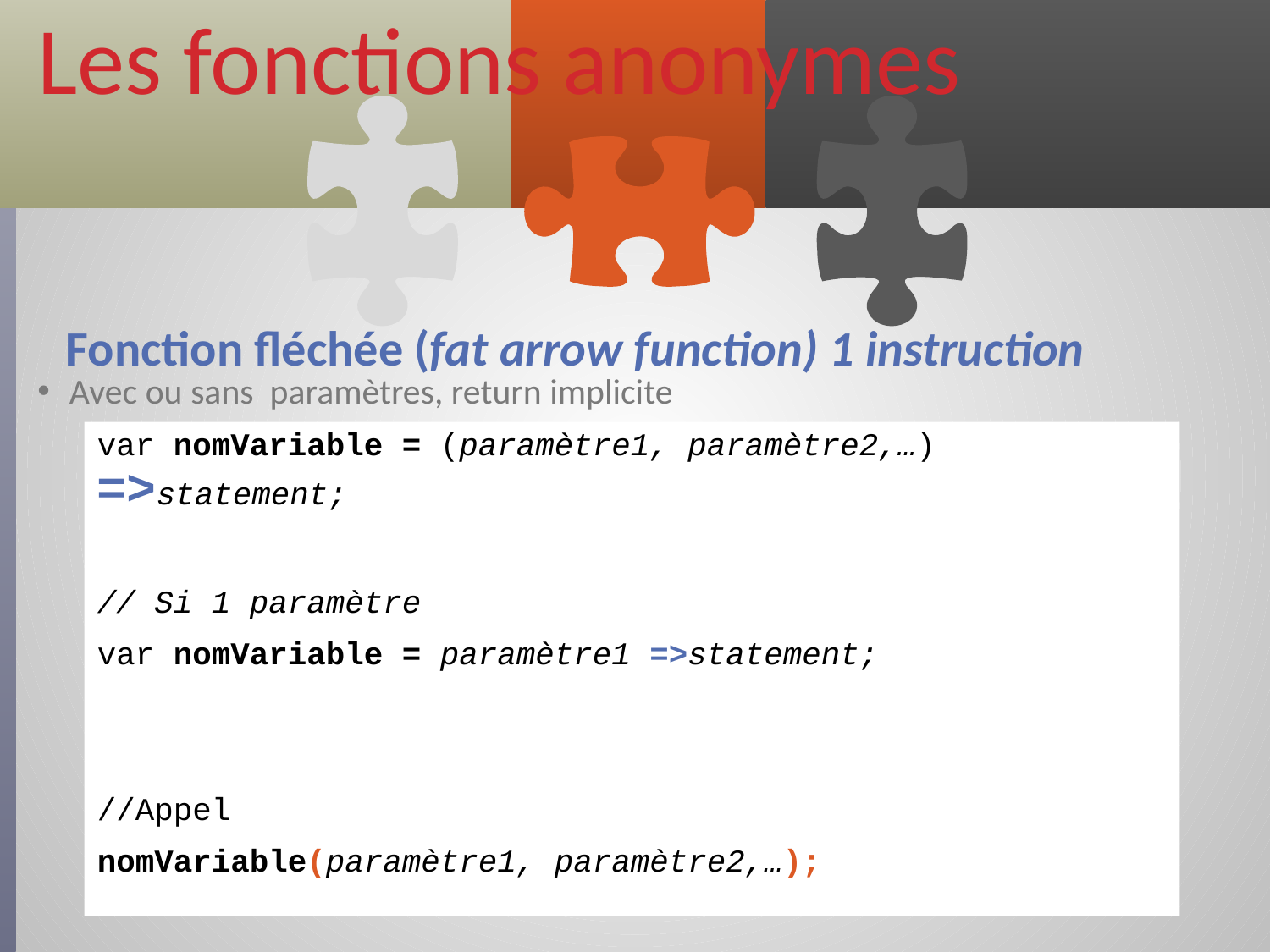

# Les fonctions anonymes
Fonction fléchée (fat arrow function) 1 instruction
Avec ou sans  paramètres, return implicite
var nomVariable = (paramètre1, paramètre2,…) =>statement;

// Si 1 paramètre
var nomVariable = paramètre1 =>statement;

//Appel
nomVariable(paramètre1, paramètre2,…);